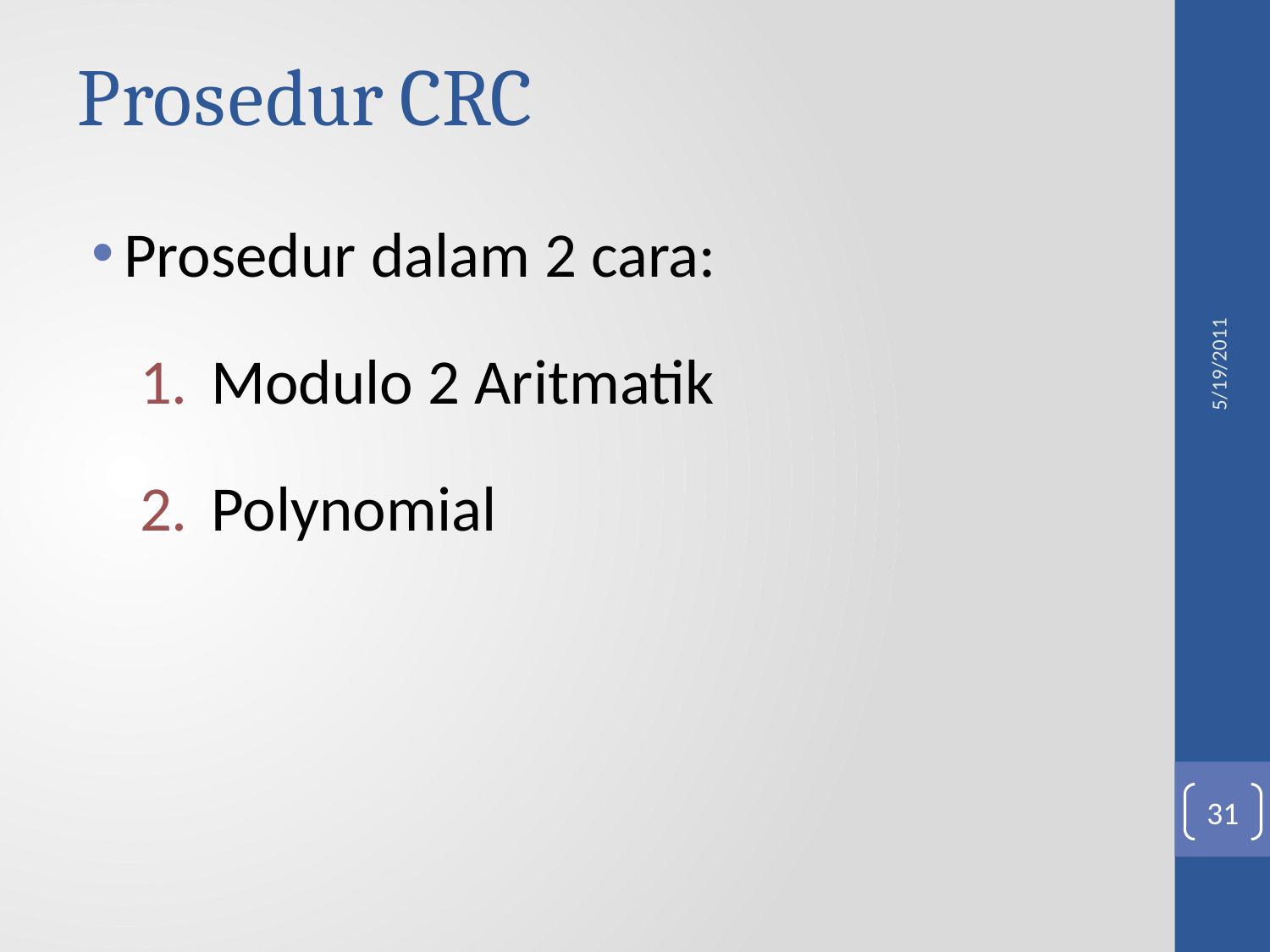

# Prosedur CRC
Prosedur dalam 2 cara:
Modulo 2 Aritmatik
Polynomial

5/19/2011
31